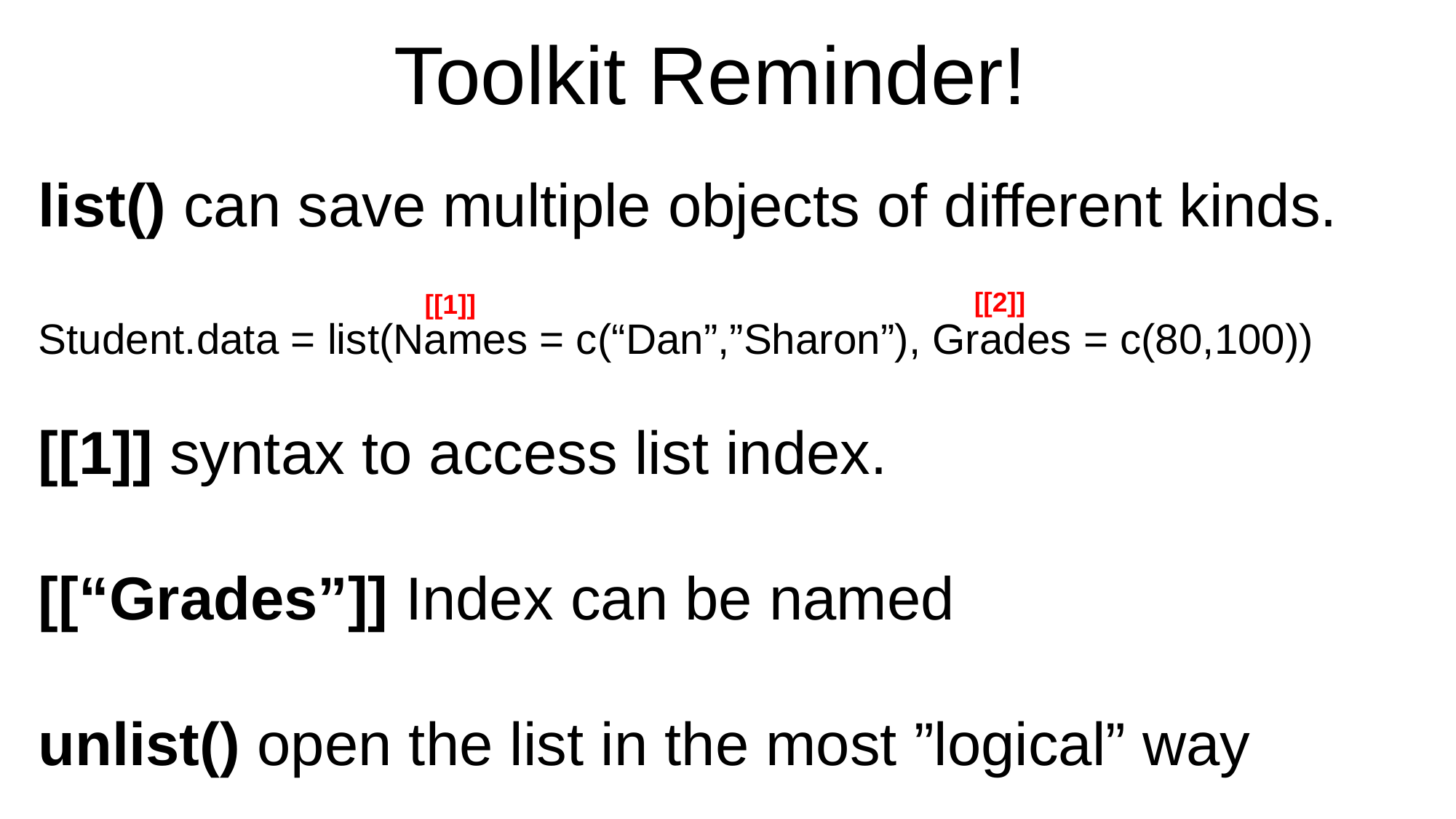

Toolkit Reminder!
list() can save multiple objects of different kinds.

Student.data = list(Names = c(“Dan”,”Sharon”), Grades = c(80,100))

[[1]] syntax to access list index.

[[“Grades”]] Index can be named

unlist() open the list in the most ”logical” way

[[2]]
[[1]]